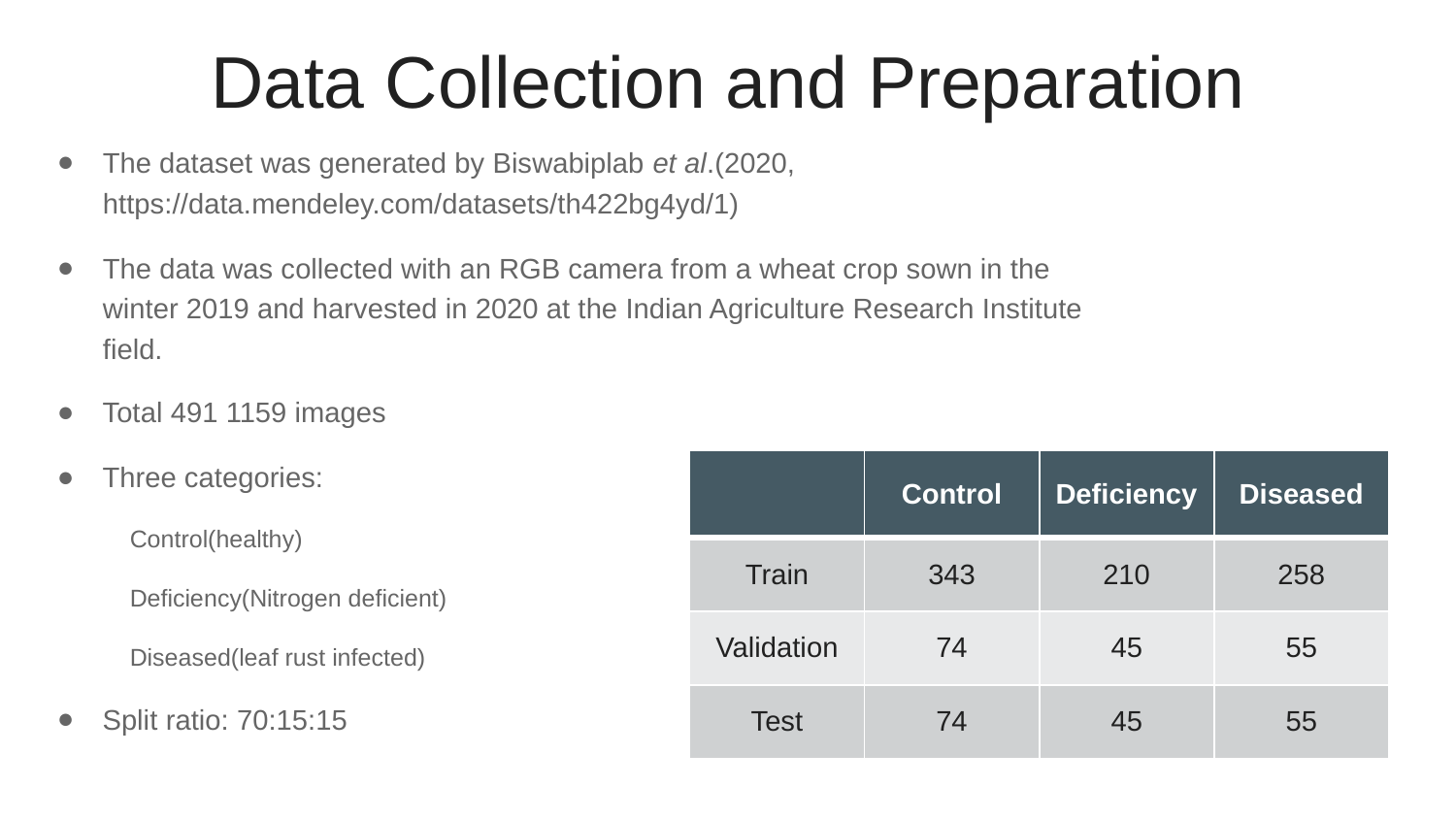

# Data Collection and Preparation
The dataset was generated by Biswabiplab et al.(2020, https://data.mendeley.com/datasets/th422bg4yd/1)
The data was collected with an RGB camera from a wheat crop sown in the winter 2019 and harvested in 2020 at the Indian Agriculture Research Institute field.

Total 491 1159 images
Three categories:
Control(healthy)
Deficiency(Nitrogen deficient)
Diseased(leaf rust infected)
Split ratio: 70:15:15

|  | Control | Deficiency | Diseased |
| --- | --- | --- | --- |
| Train | 343 | 210 | 258 |
| Validation | 74 | 45 | 55 |
| Test | 74 | 45 | 55 |